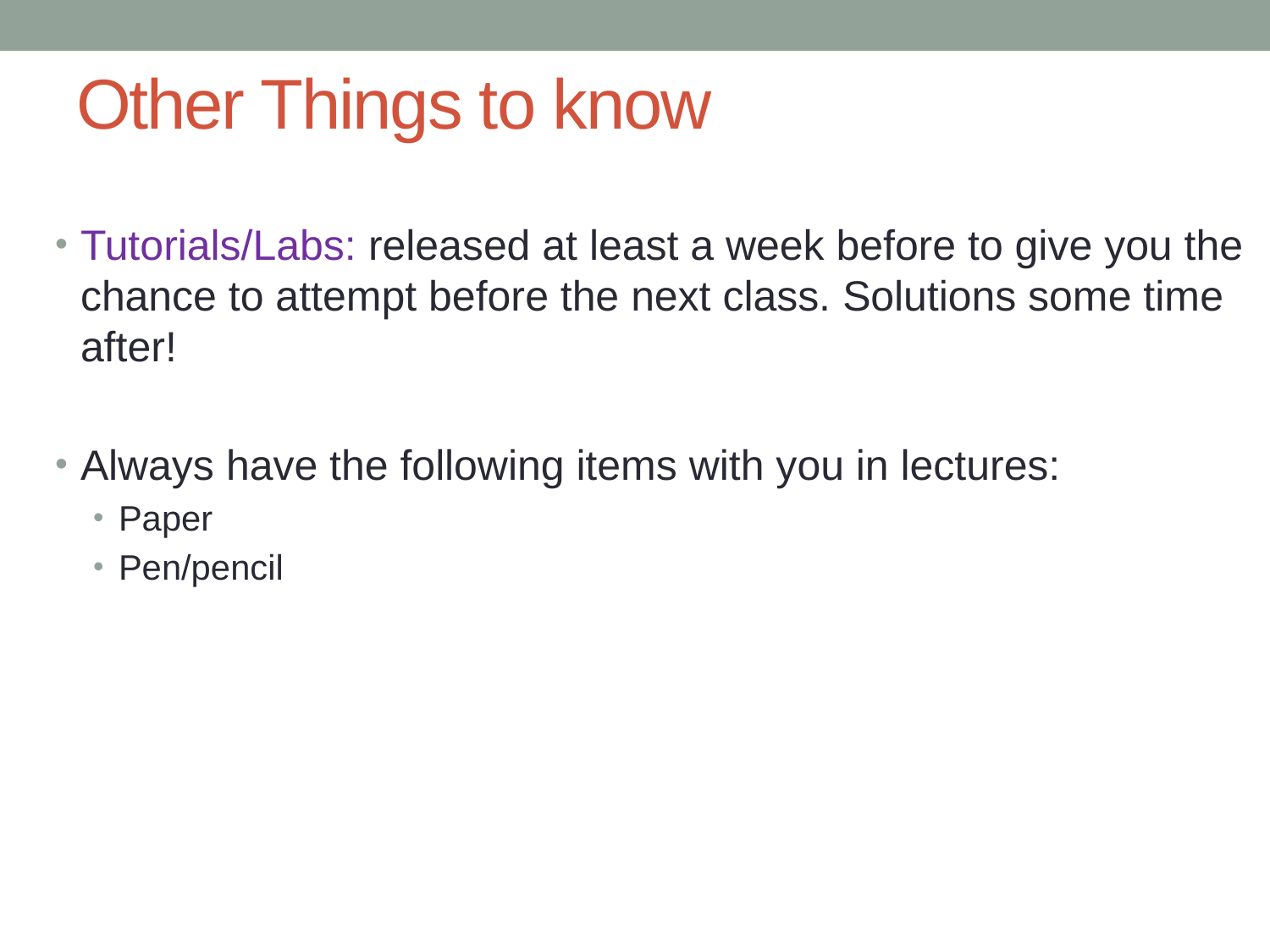

# Other Things to know
Tutorials/Labs: released at least a week before to give you the chance to attempt before the next class. Solutions some time after!

Always have the following items with you in lectures:
Paper
Pen/pencil